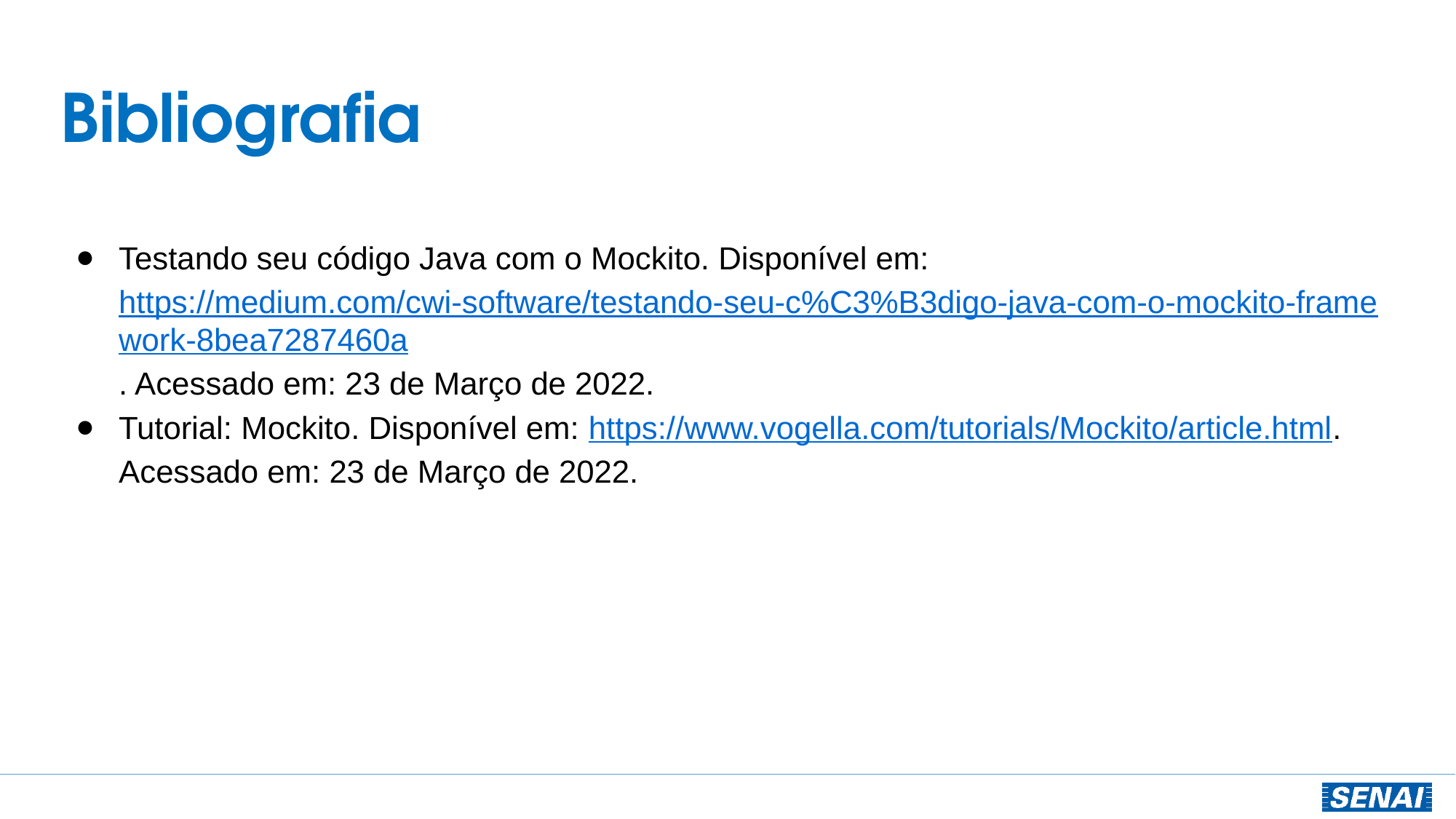

# Bibliografia
Testando seu código Java com o Mockito. Disponível em: https://medium.com/cwi-software/testando-seu-c%C3%B3digo-java-com-o-mockito-framework-8bea7287460a. Acessado em: 23 de Março de 2022.
Tutorial: Mockito. Disponível em: https://www.vogella.com/tutorials/Mockito/article.html. Acessado em: 23 de Março de 2022.